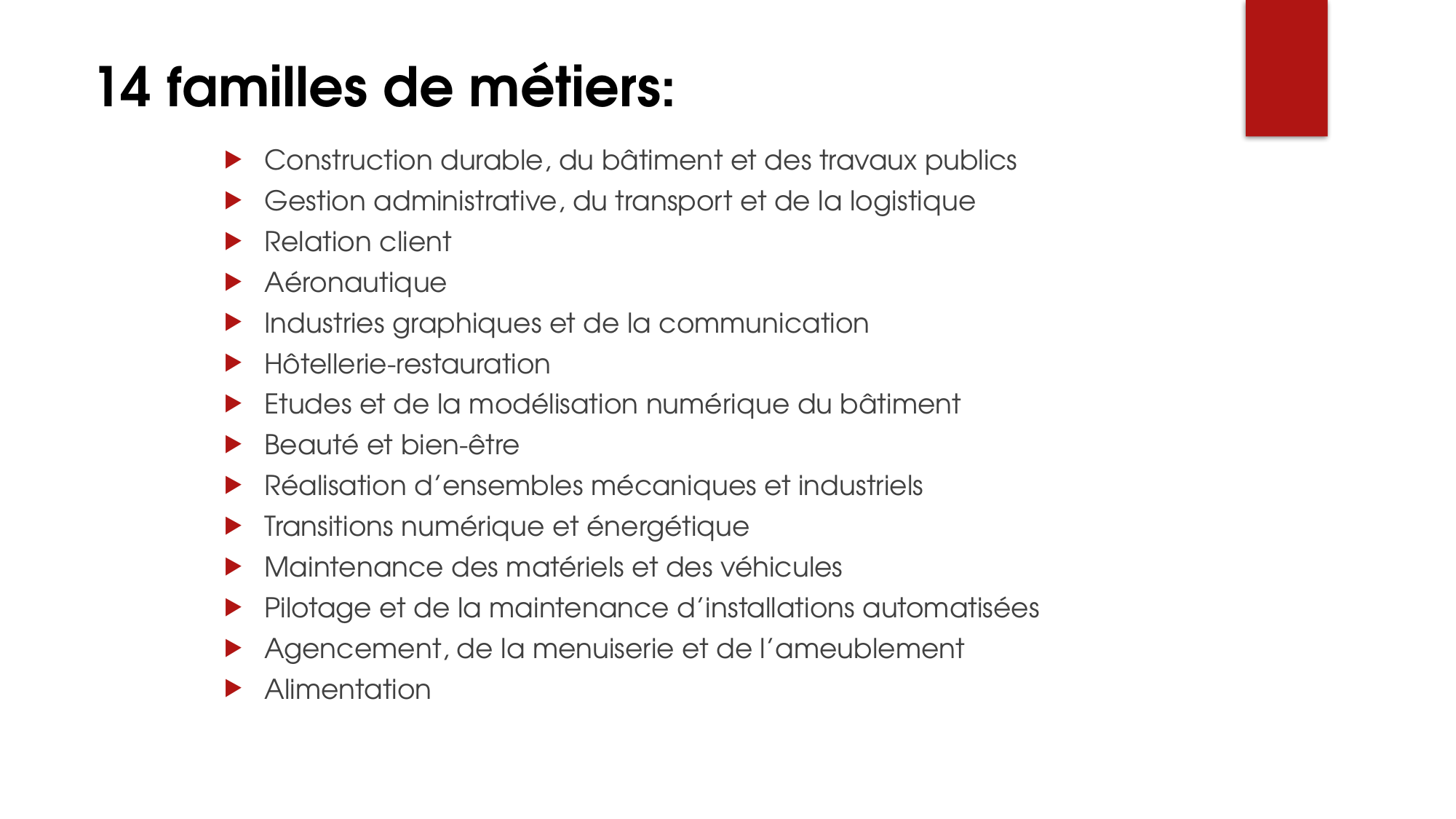

14 familles de métiers:
Construction durable, du bâtiment et des travaux publics
Gestion administrative, du transport et de la logistique
Relation client
Aéronautique
Industries graphiques et de la communication
Hôtellerie-restauration
Etudes et de la modélisation numérique du bâtiment
Beauté et bien-être
Réalisation d’ensembles mécaniques et industriels
Transitions numérique et énergétique
Maintenance des matériels et des véhicules
Pilotage et de la maintenance d’installations automatisées
Agencement, de la menuiserie et de l’ameublement
Alimentation